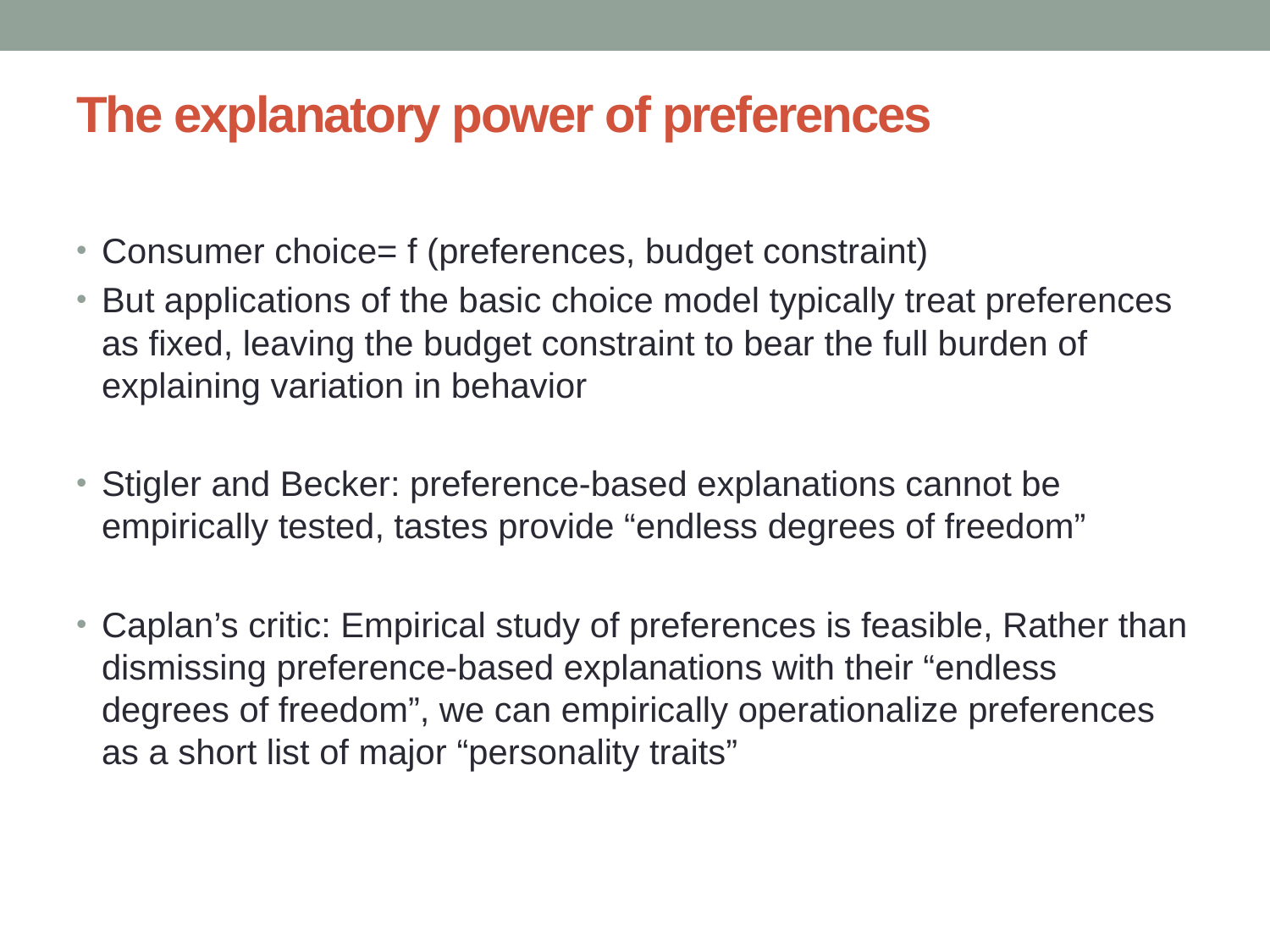

# The explanatory power of preferences
Consumer choice= f (preferences, budget constraint)
But applications of the basic choice model typically treat preferences as fixed, leaving the budget constraint to bear the full burden of explaining variation in behavior

Stigler and Becker: preference-based explanations cannot be empirically tested, tastes provide “endless degrees of freedom”

Caplan’s critic: Empirical study of preferences is feasible, Rather than dismissing preference-based explanations with their “endless degrees of freedom”, we can empirically operationalize preferences as a short list of major “personality traits”